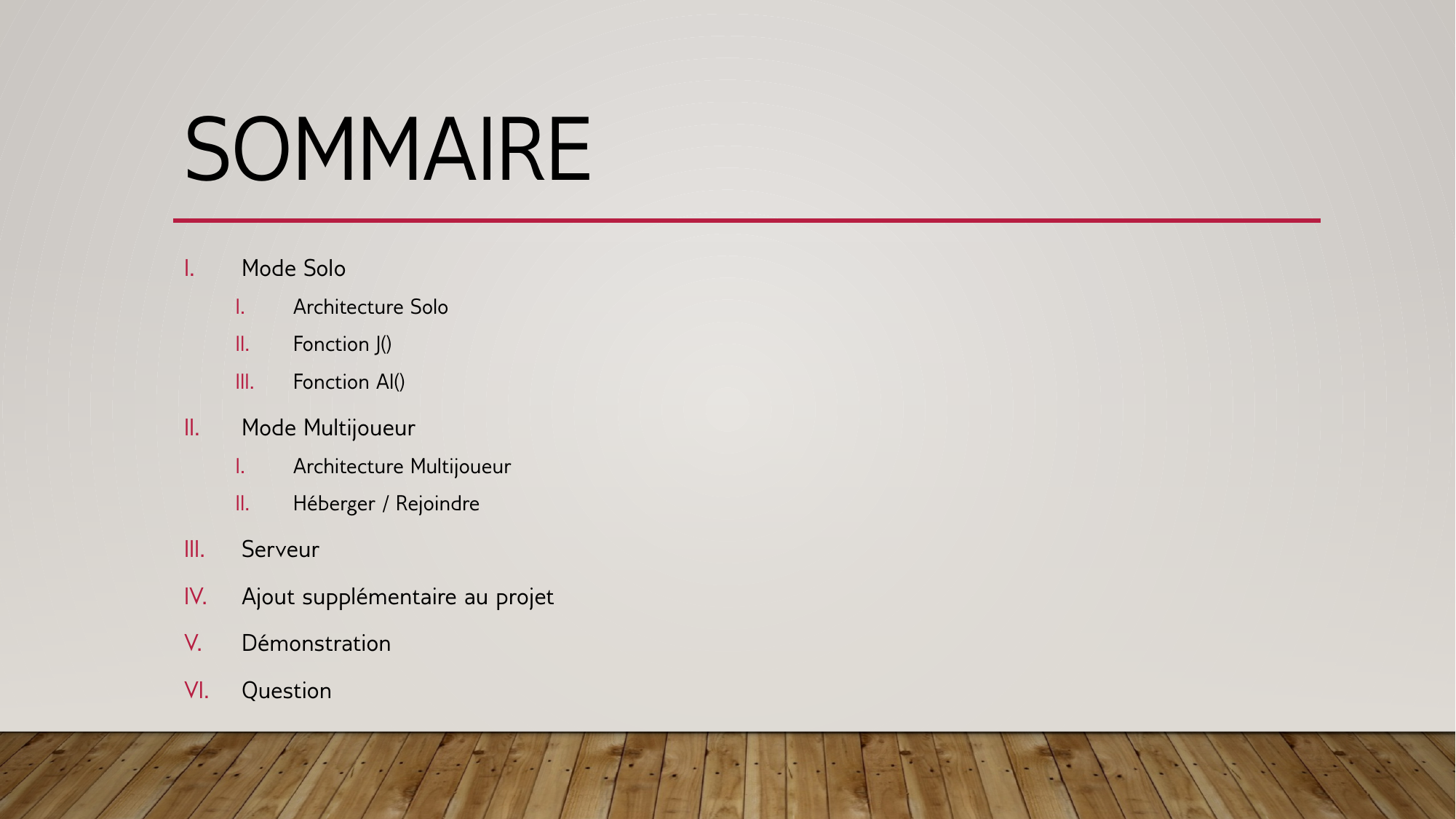

# Sommaire
Mode Solo
Architecture Solo
Fonction J()
Fonction AI()
Mode Multijoueur
Architecture Multijoueur
Héberger / Rejoindre
Serveur
Ajout supplémentaire au projet
Démonstration
Question